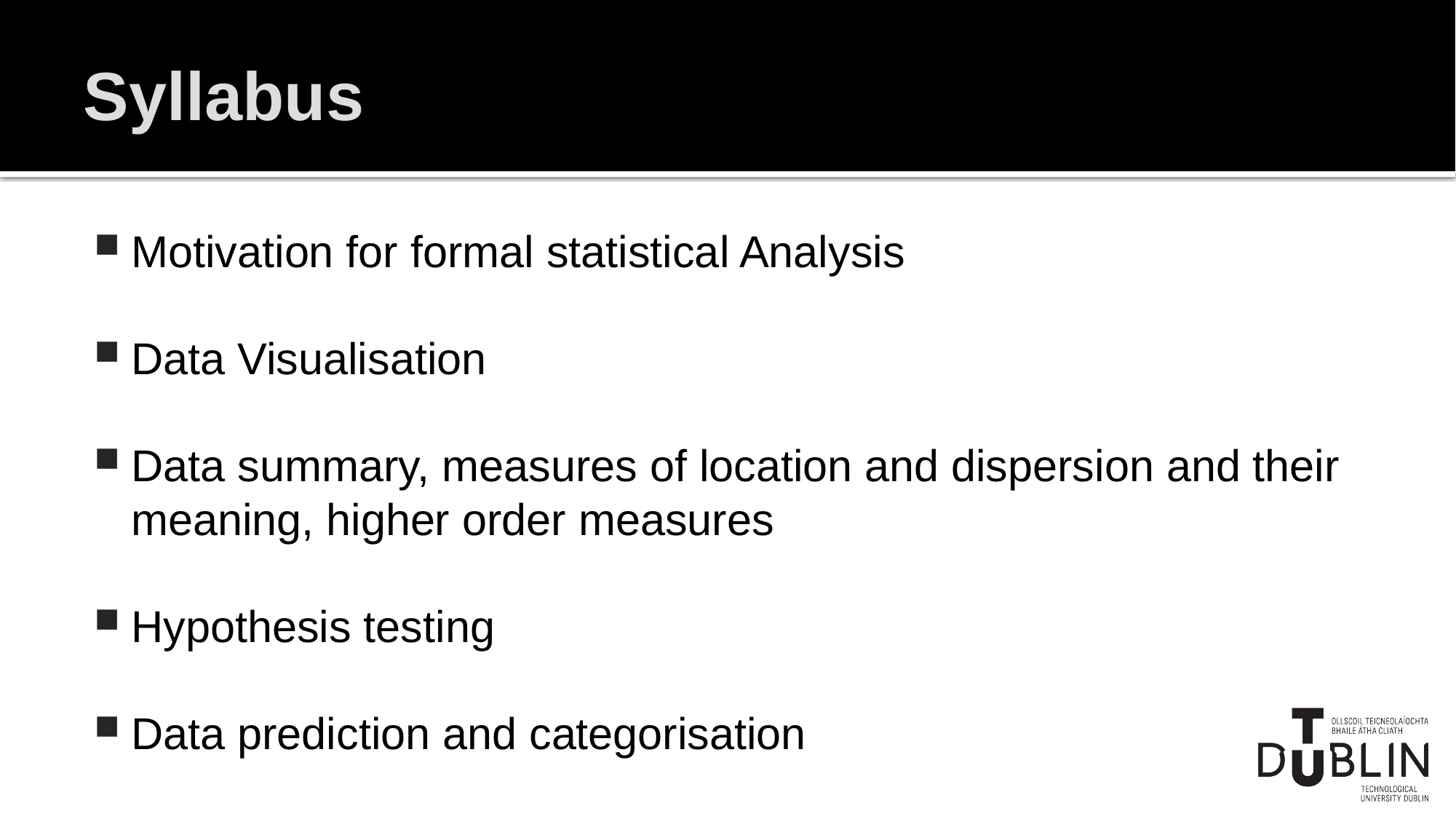

# Syllabus
Motivation for formal statistical Analysis

Data Visualisation

Data summary, measures of location and dispersion and their meaning, higher order measures

Hypothesis testing

Data prediction and categorisation